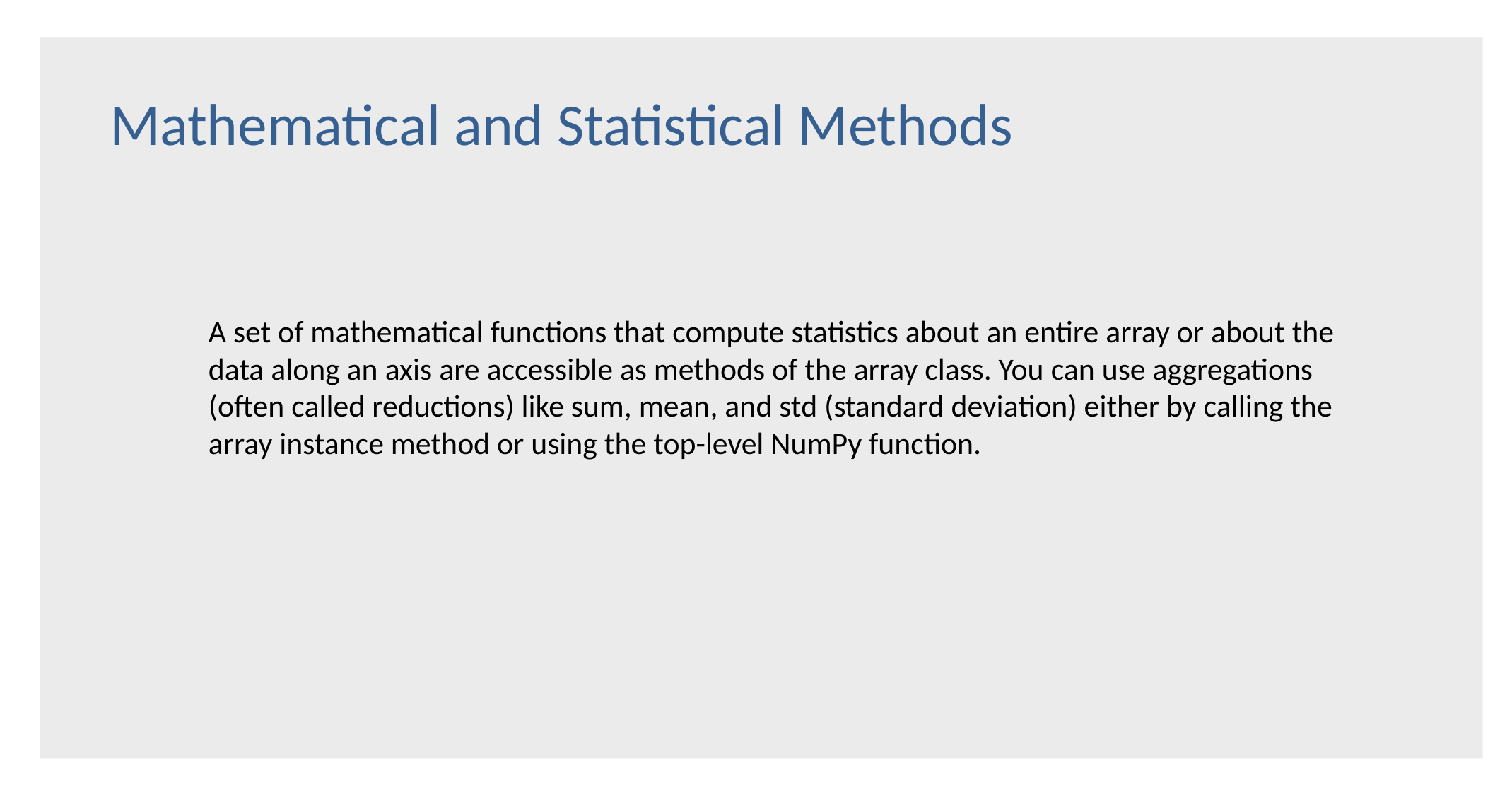

Mathematical and Statistical Methods

A set of mathematical functions that compute statistics about an entire array or about the data along an axis are accessible as methods of the array class. You can use aggregations (often called reductions) like sum, mean, and std (standard deviation) either by calling the array instance method or using the top-level NumPy function.